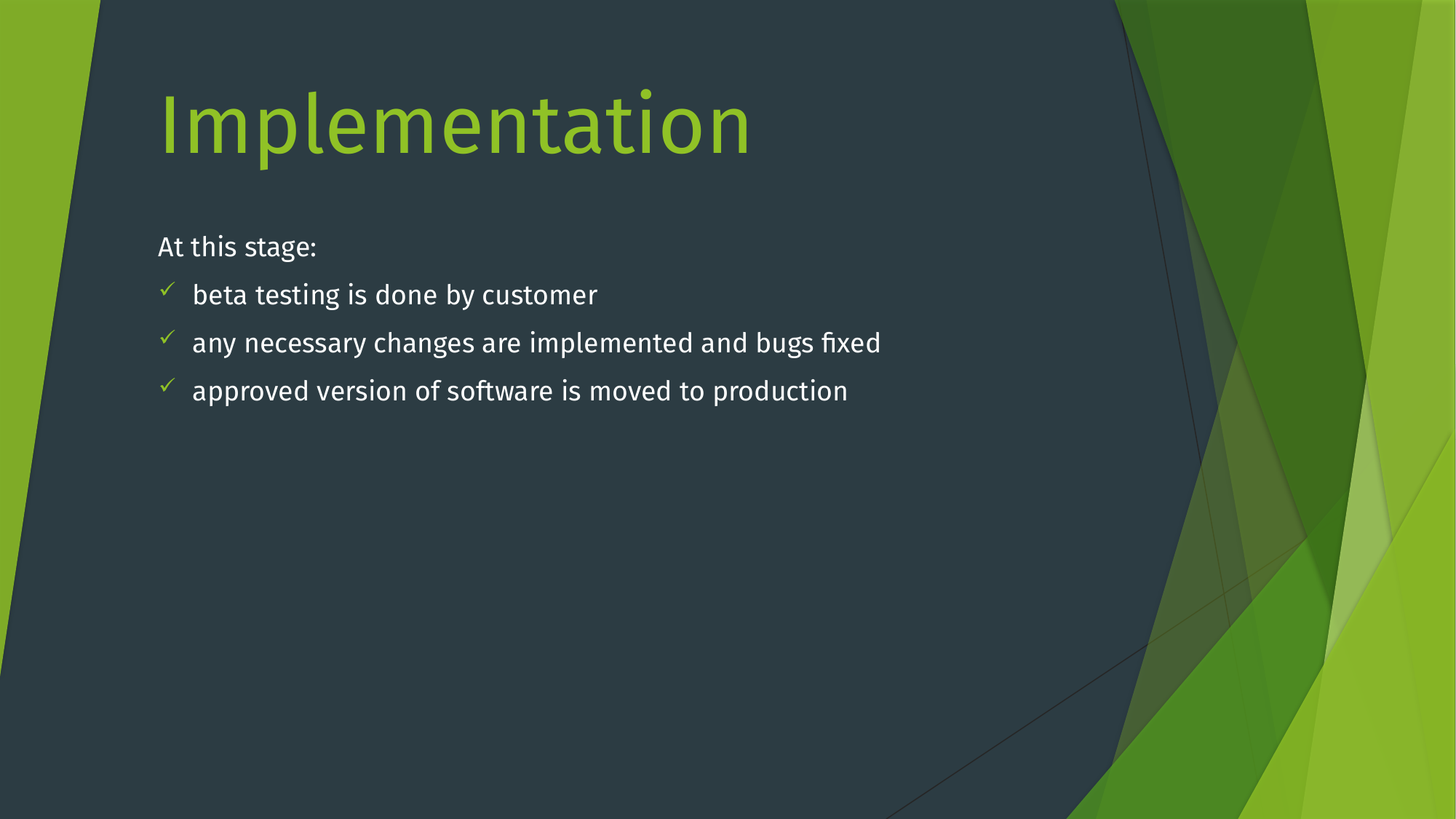

# Implementation
At this stage:
beta testing is done by customer
any necessary changes are implemented and bugs fixed
approved version of software is moved to production